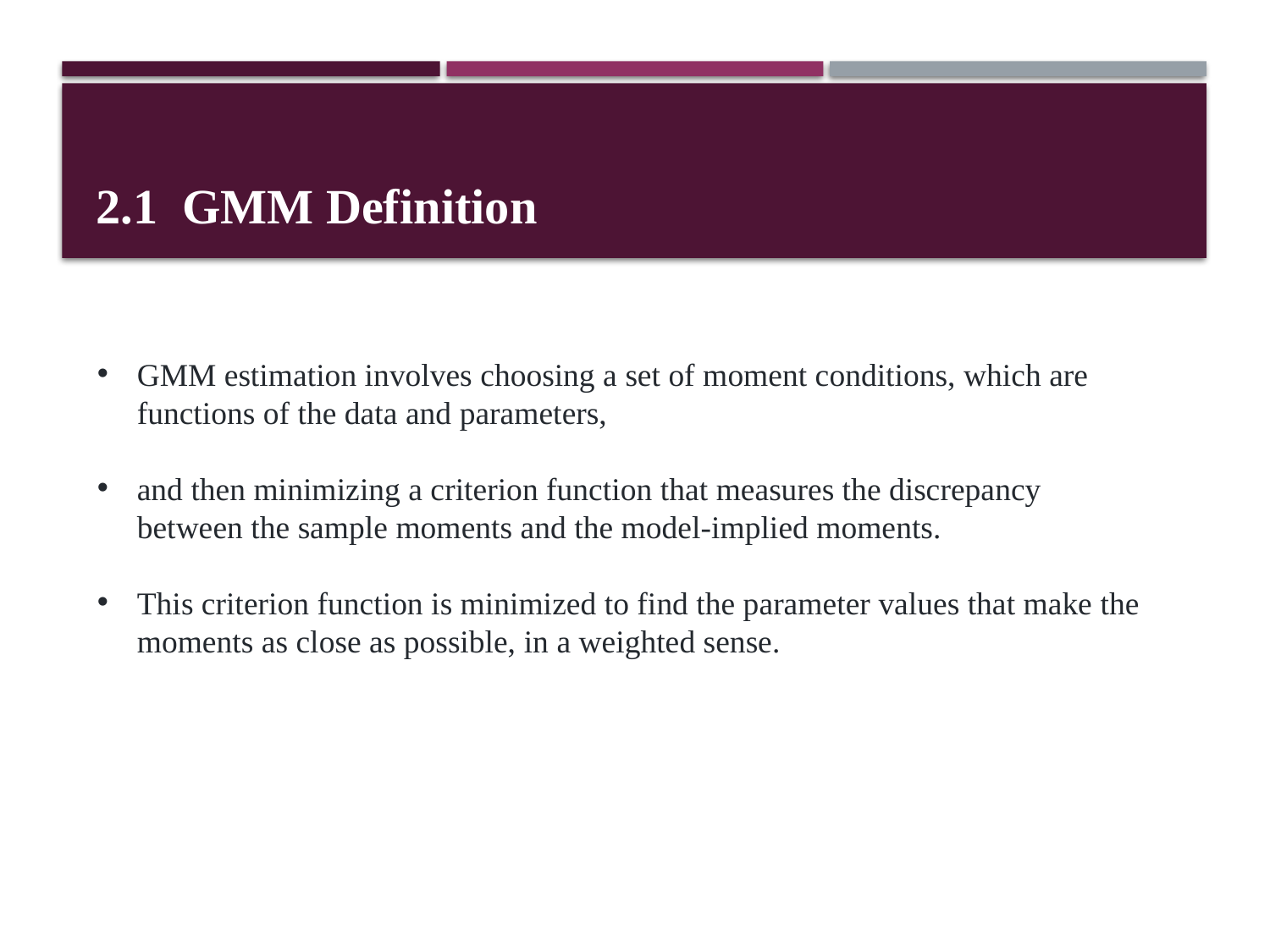

2.1  GMM Definition
GMM estimation involves choosing a set of moment conditions, which are functions of the data and parameters,

and then minimizing a criterion function that measures the discrepancy between the sample moments and the model-implied moments.

This criterion function is minimized to find the parameter values that make the moments as close as possible, in a weighted sense.